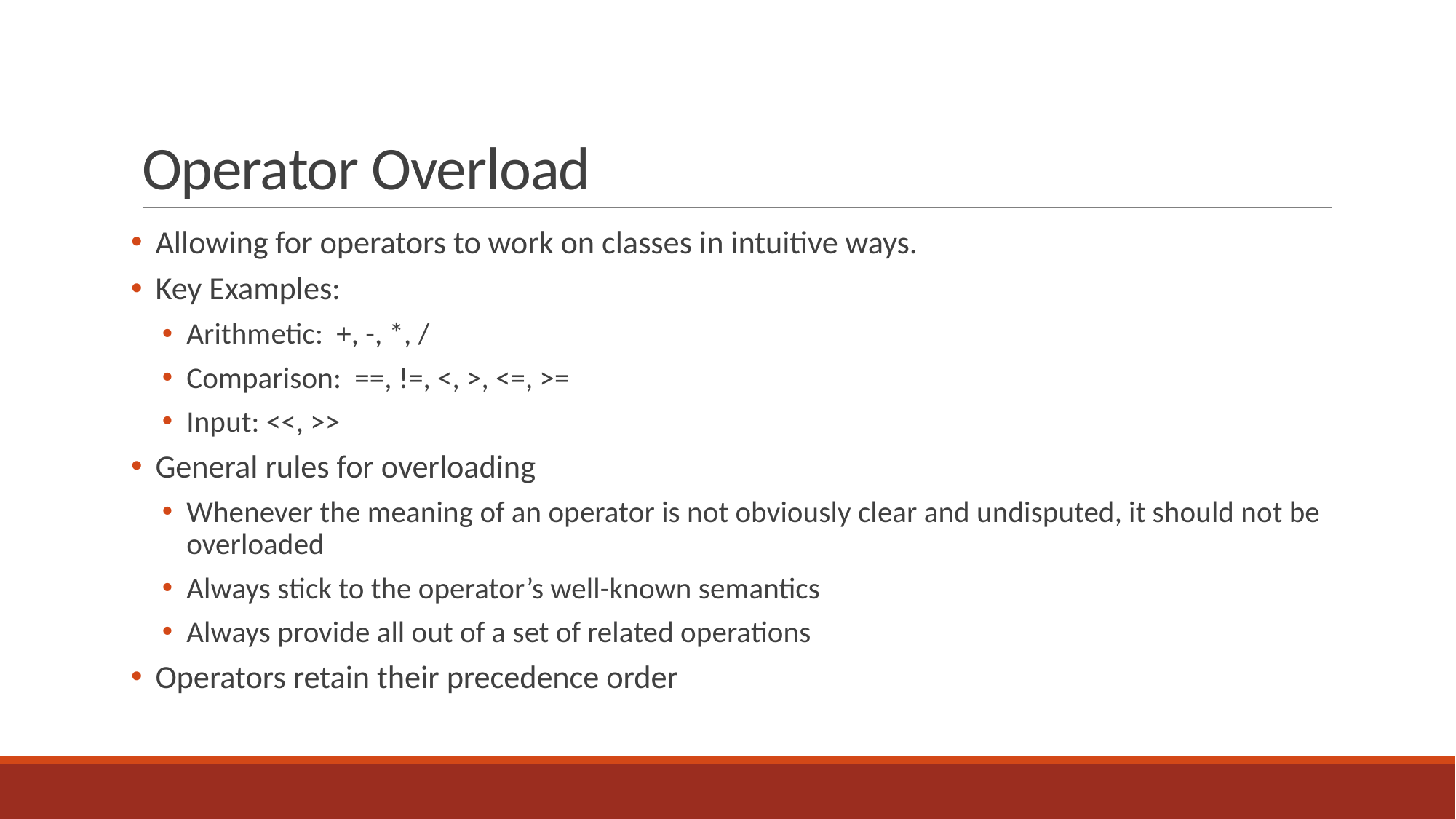

# Operator Overload
Allowing for operators to work on classes in intuitive ways.
Key Examples:
Arithmetic:  +, -, *, /
Comparison:  ==, !=, <, >, <=, >=
Input: <<, >>
General rules for overloading
Whenever the meaning of an operator is not obviously clear and undisputed, it should not be overloaded
Always stick to the operator’s well-known semantics
Always provide all out of a set of related operations
Operators retain their precedence order